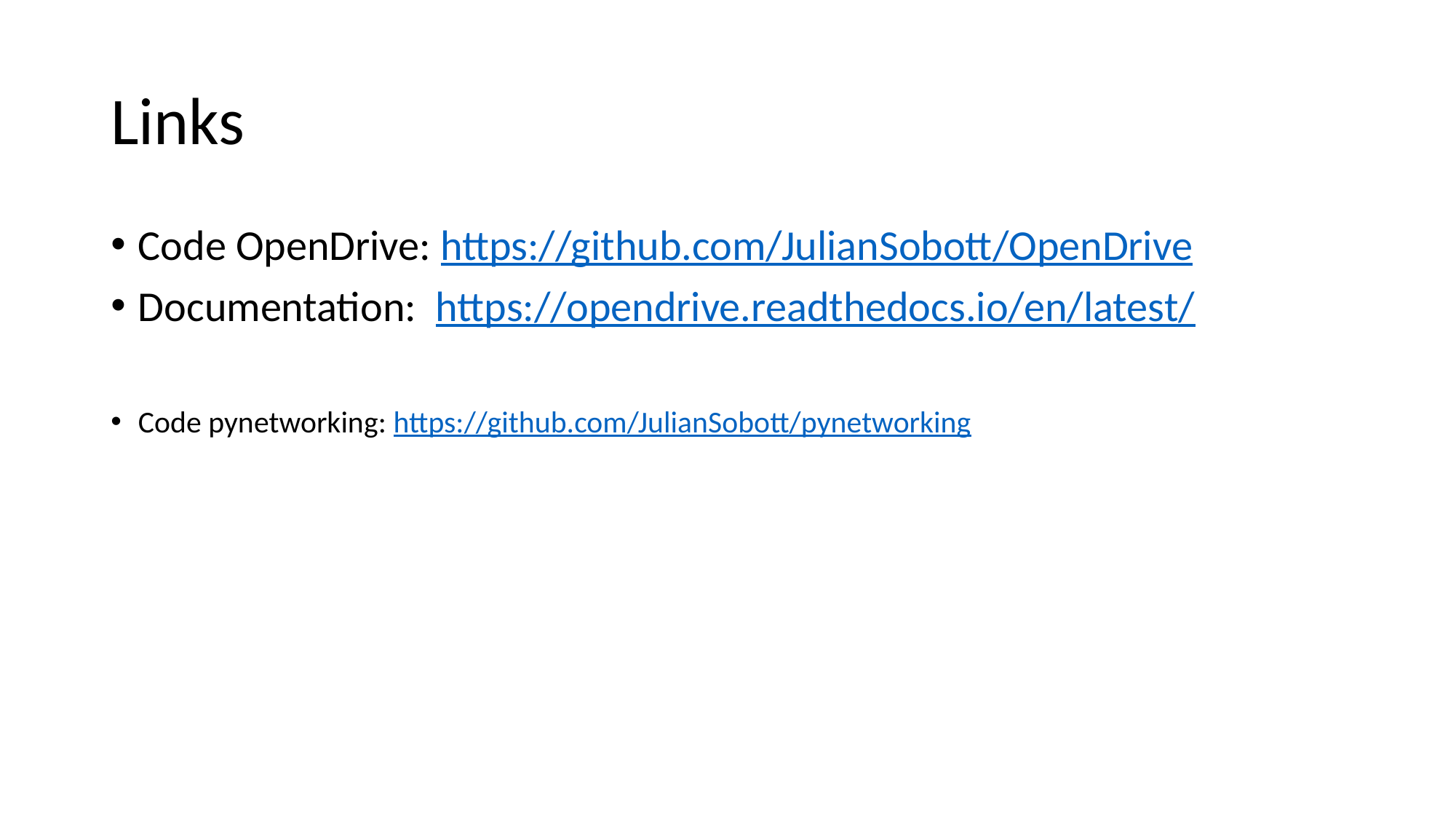

# Links
Code OpenDrive: https://github.com/JulianSobott/OpenDrive
Documentation:  https://opendrive.readthedocs.io/en/latest/

Code pynetworking: https://github.com/JulianSobott/pynetworking